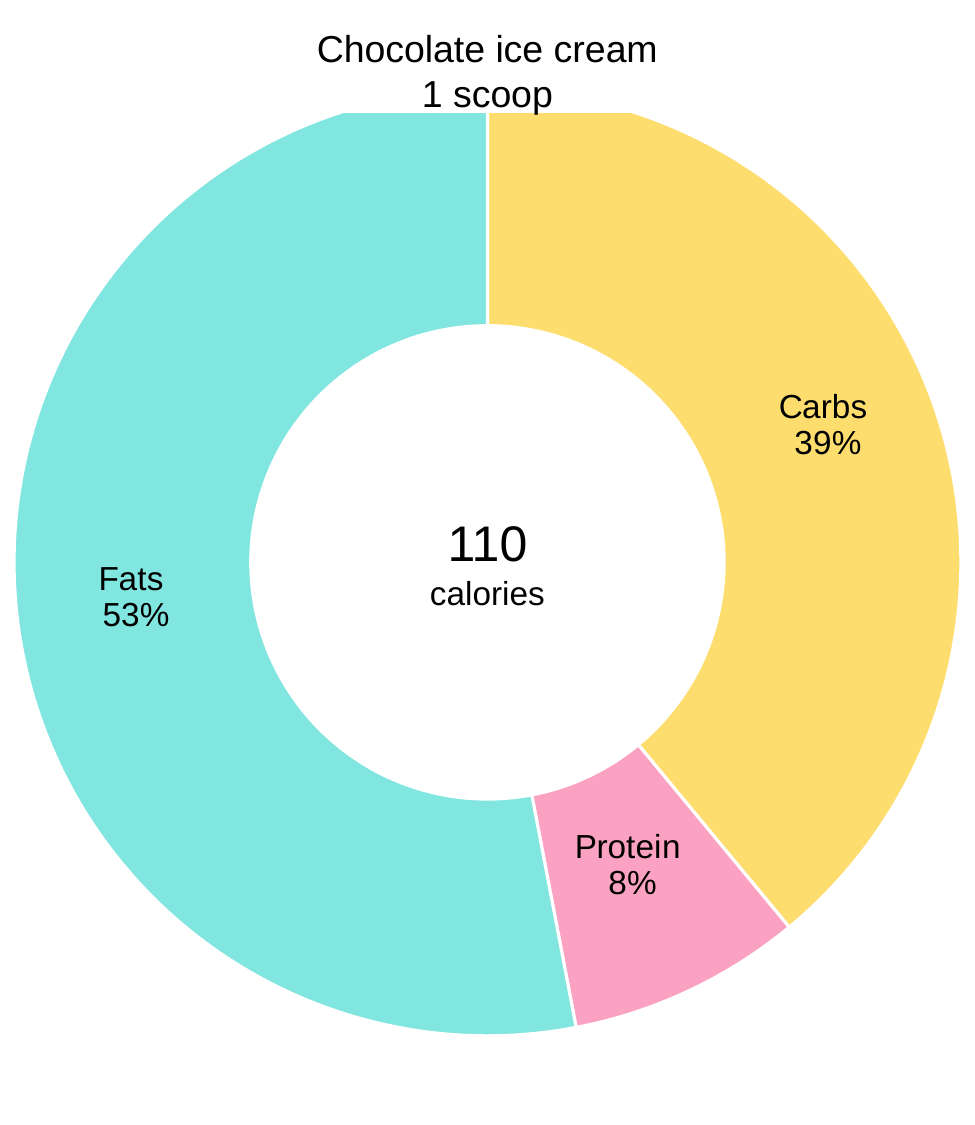

### Chart

| Category | Macros |
|---|---|
| Carbs | 0.39 |
| Protein | 0.08 |
| Fats | 0.53 |
110
calories
Chocolate ice cream
1 scoop